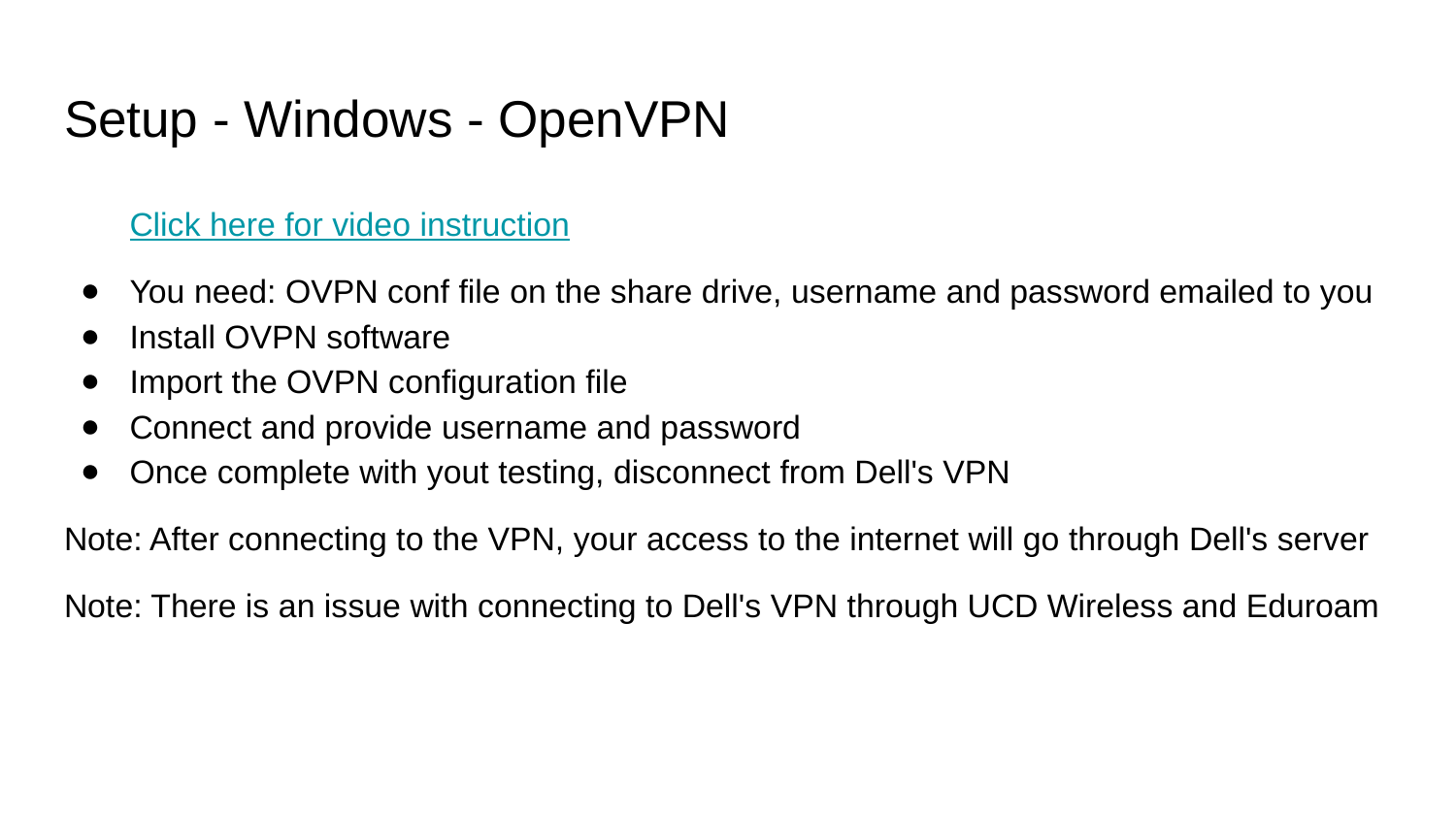

# Setup - Windows - OpenVPN
Click here for video instruction
You need: OVPN conf file on the share drive, username and password emailed to you
Install OVPN software
Import the OVPN configuration file
Connect and provide username and password
Once complete with yout testing, disconnect from Dell's VPN
Note: After connecting to the VPN, your access to the internet will go through Dell's server
Note: There is an issue with connecting to Dell's VPN through UCD Wireless and Eduroam